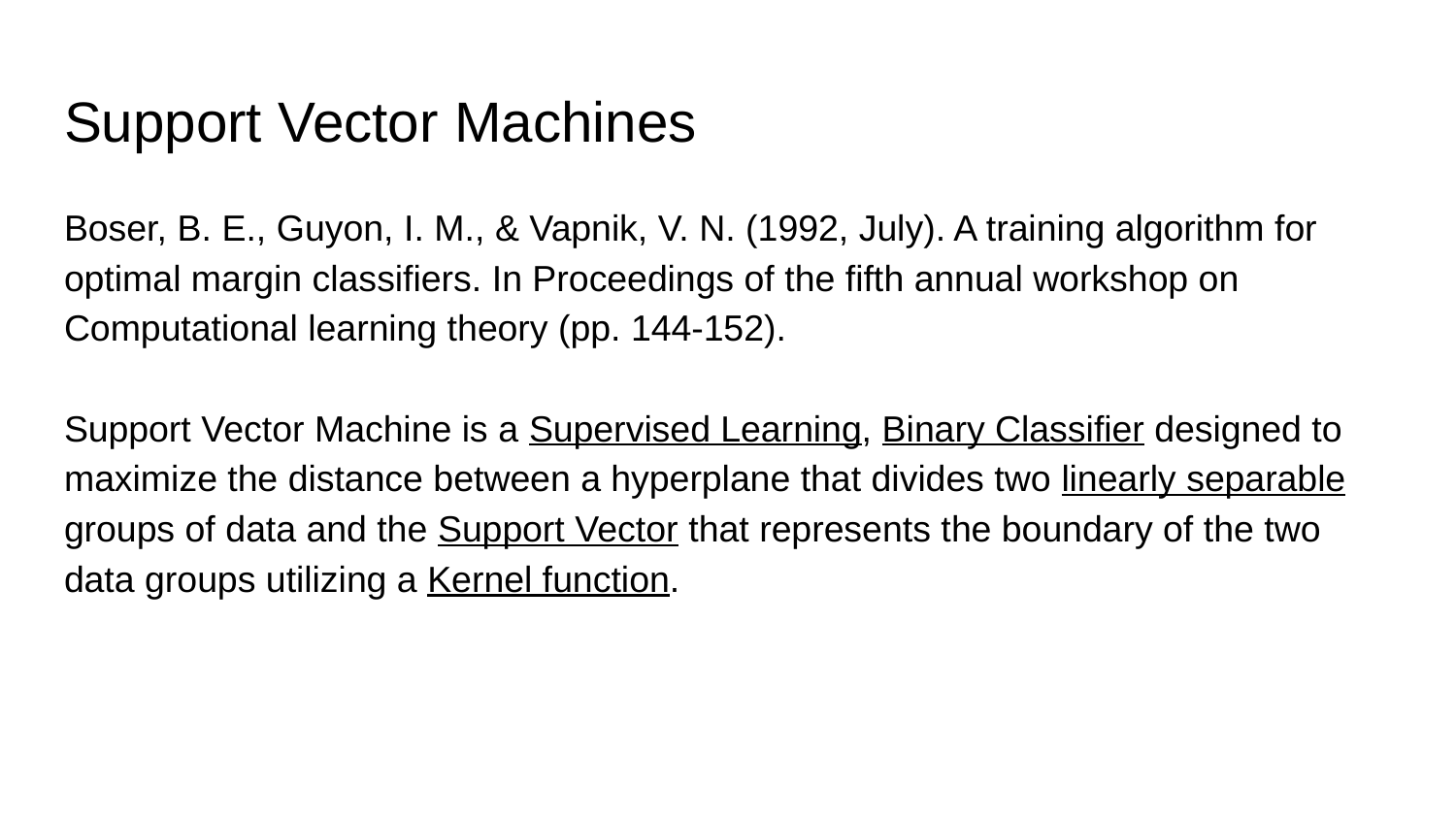

# Support Vector Machines
Boser, B. E., Guyon, I. M., & Vapnik, V. N. (1992, July). A training algorithm for optimal margin classifiers. In Proceedings of the fifth annual workshop on Computational learning theory (pp. 144-152).

Support Vector Machine is a Supervised Learning, Binary Classifier designed to maximize the distance between a hyperplane that divides two linearly separable groups of data and the Support Vector that represents the boundary of the two data groups utilizing a Kernel function.